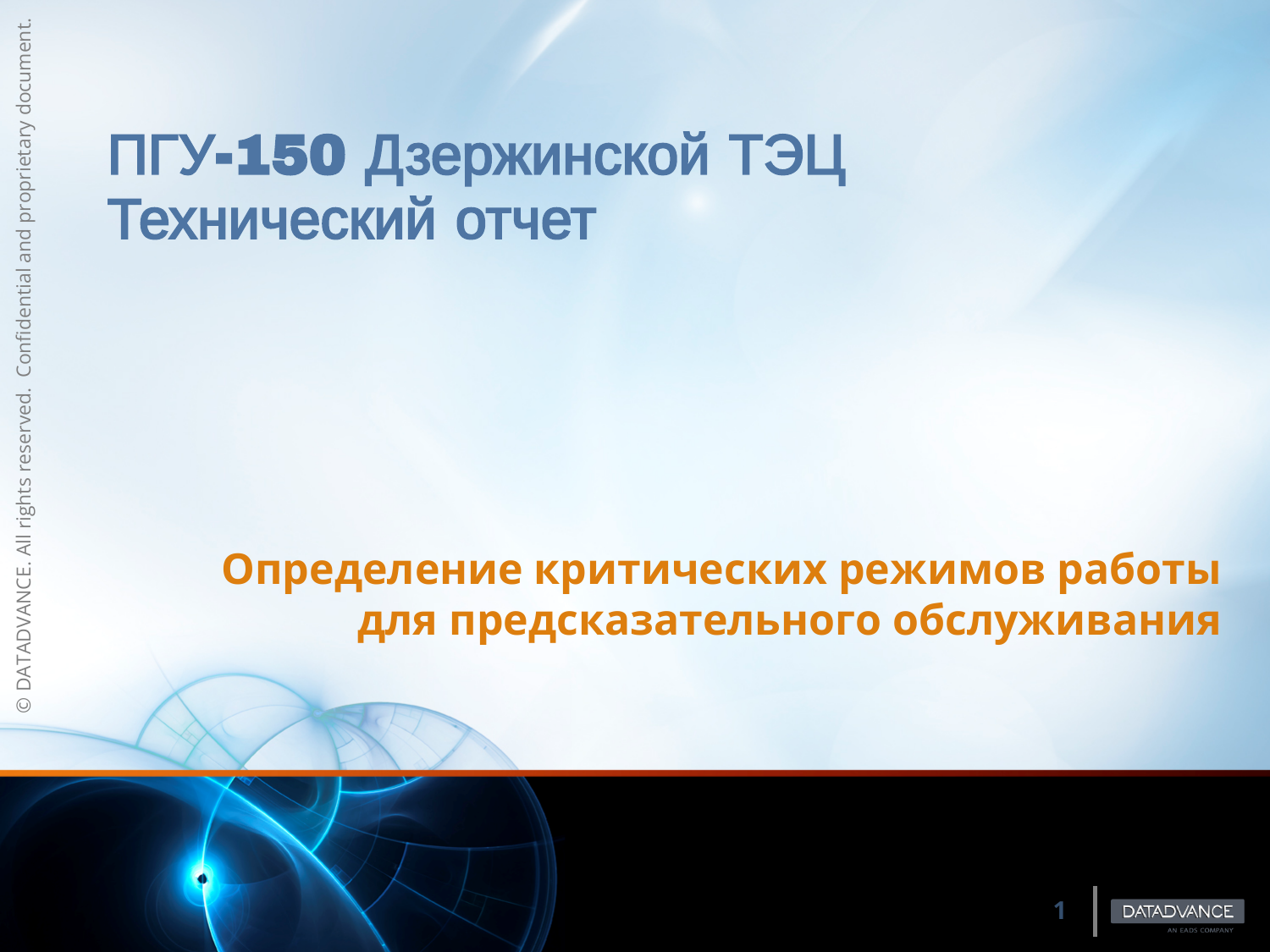

# ПГУ-150 Дзержинской ТЭЦ Технический отчет
Определение критических режимов работы для предсказательного обслуживания